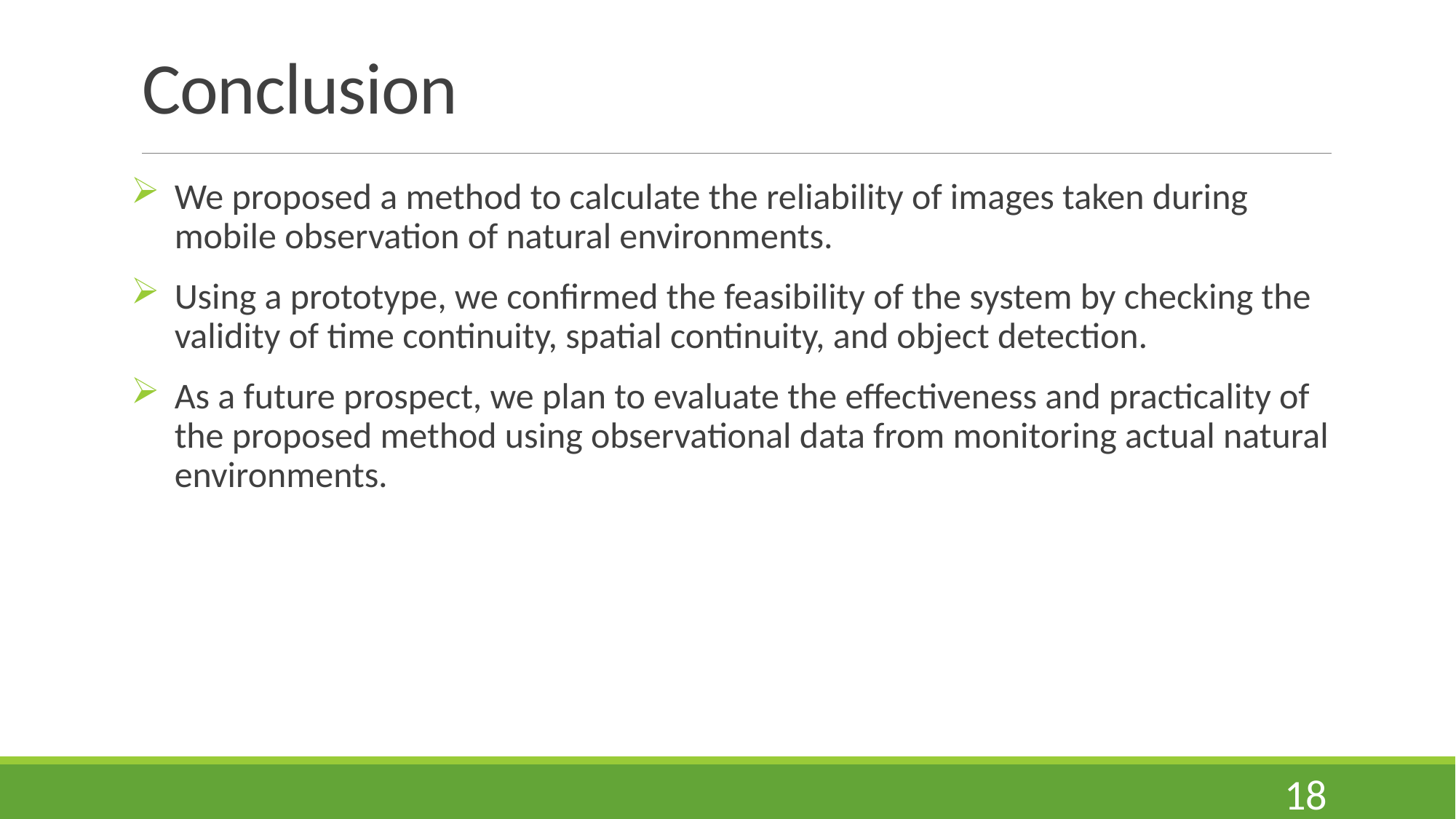

# Conclusion
We proposed a method to calculate the reliability of images taken during mobile observation of natural environments.
Using a prototype, we confirmed the feasibility of the system by checking the validity of time continuity, spatial continuity, and object detection.
As a future prospect, we plan to evaluate the effectiveness and practicality of the proposed method using observational data from monitoring actual natural environments.
18